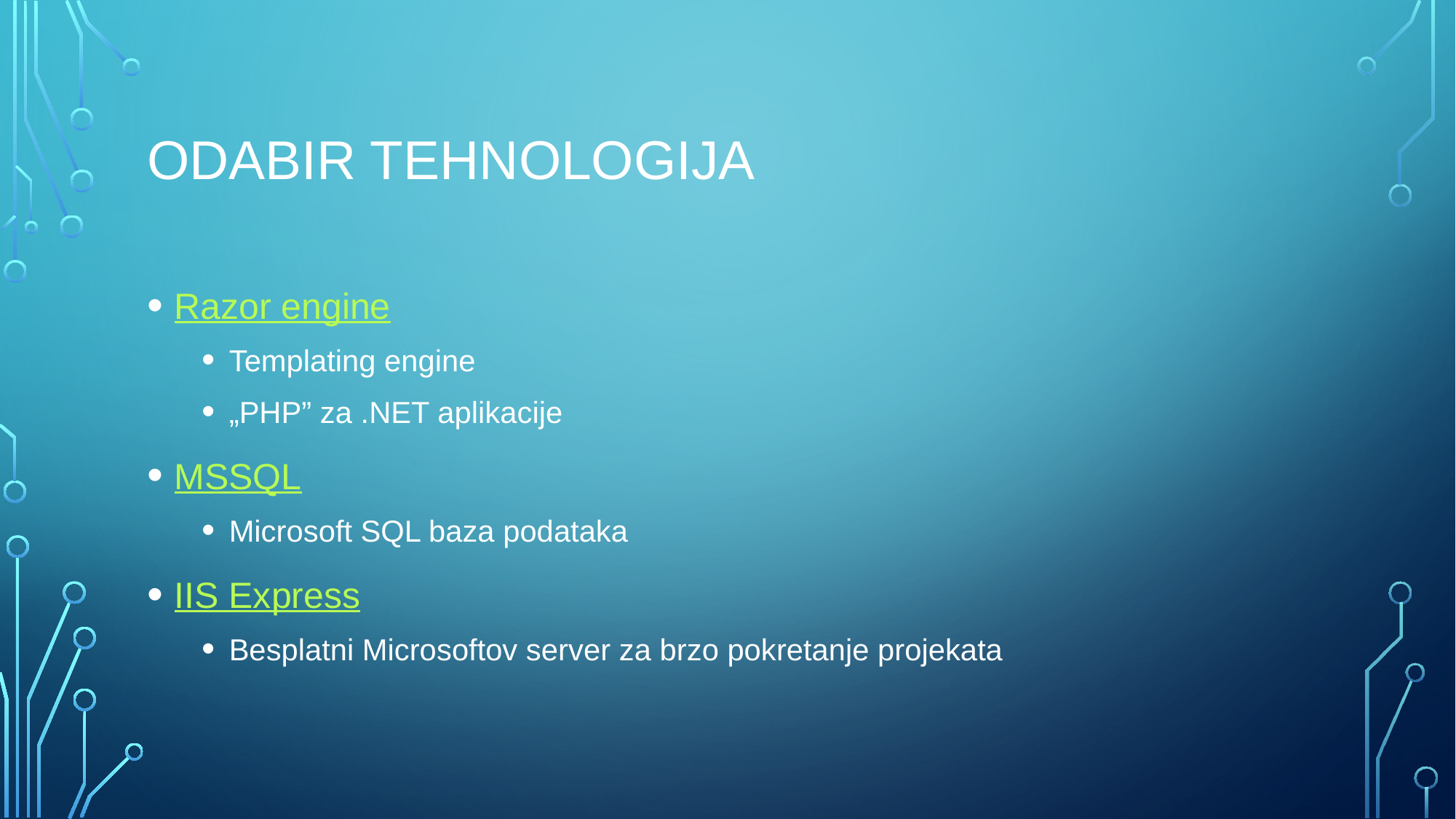

# Odabir tehnologija
Razor engine
Templating engine
„PHP” za .NET aplikacije
MSSQL
Microsoft SQL baza podataka
IIS Express
Besplatni Microsoftov server za brzo pokretanje projekata